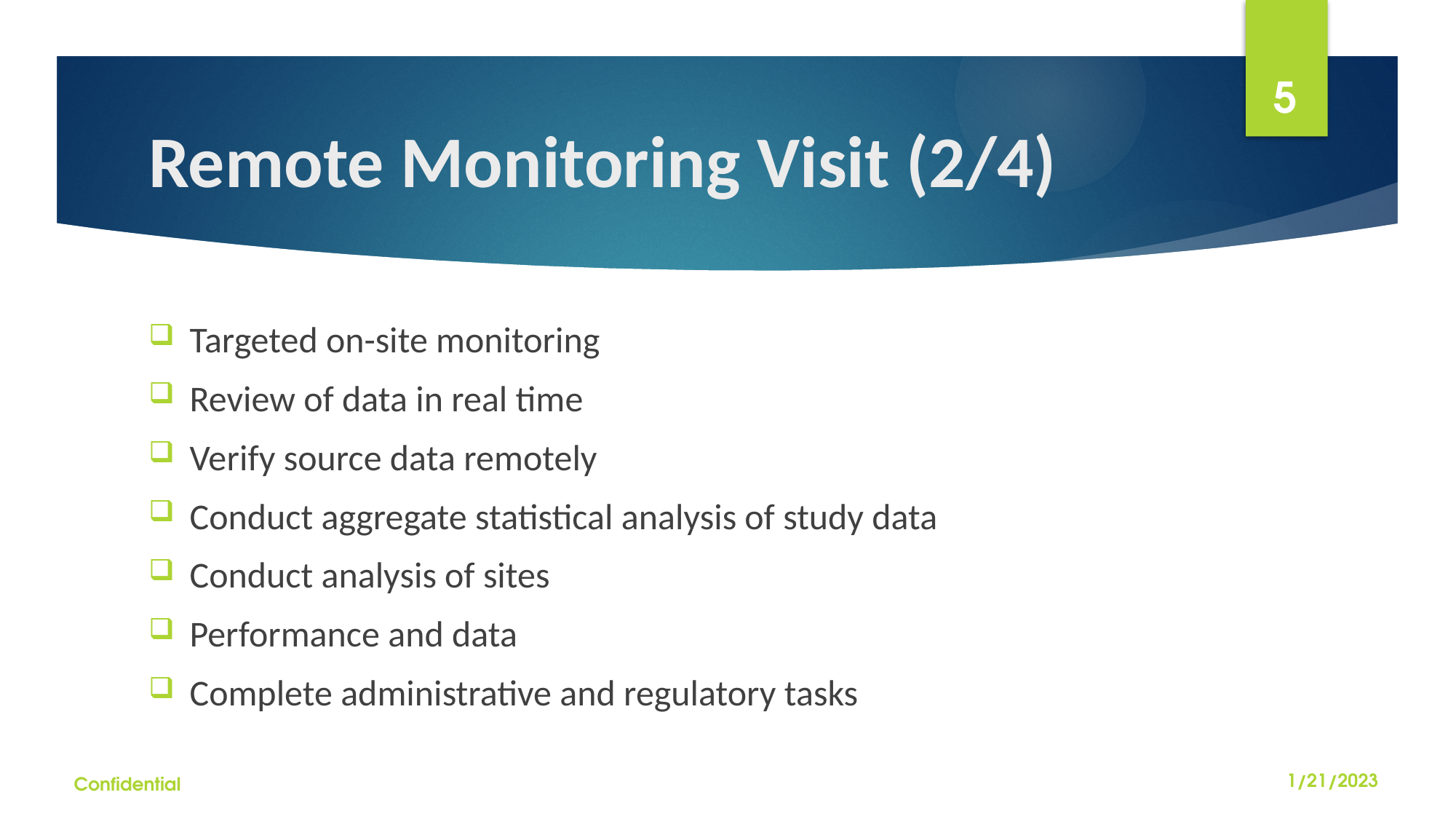

5
# Remote Monitoring Visit (2/4)
Targeted on-site monitoring
Review of data in real time
Verify source data remotely
Conduct aggregate statistical analysis of study data
Conduct analysis of sites
Performance and data
Complete administrative and regulatory tasks
Confidential
1/21/2023